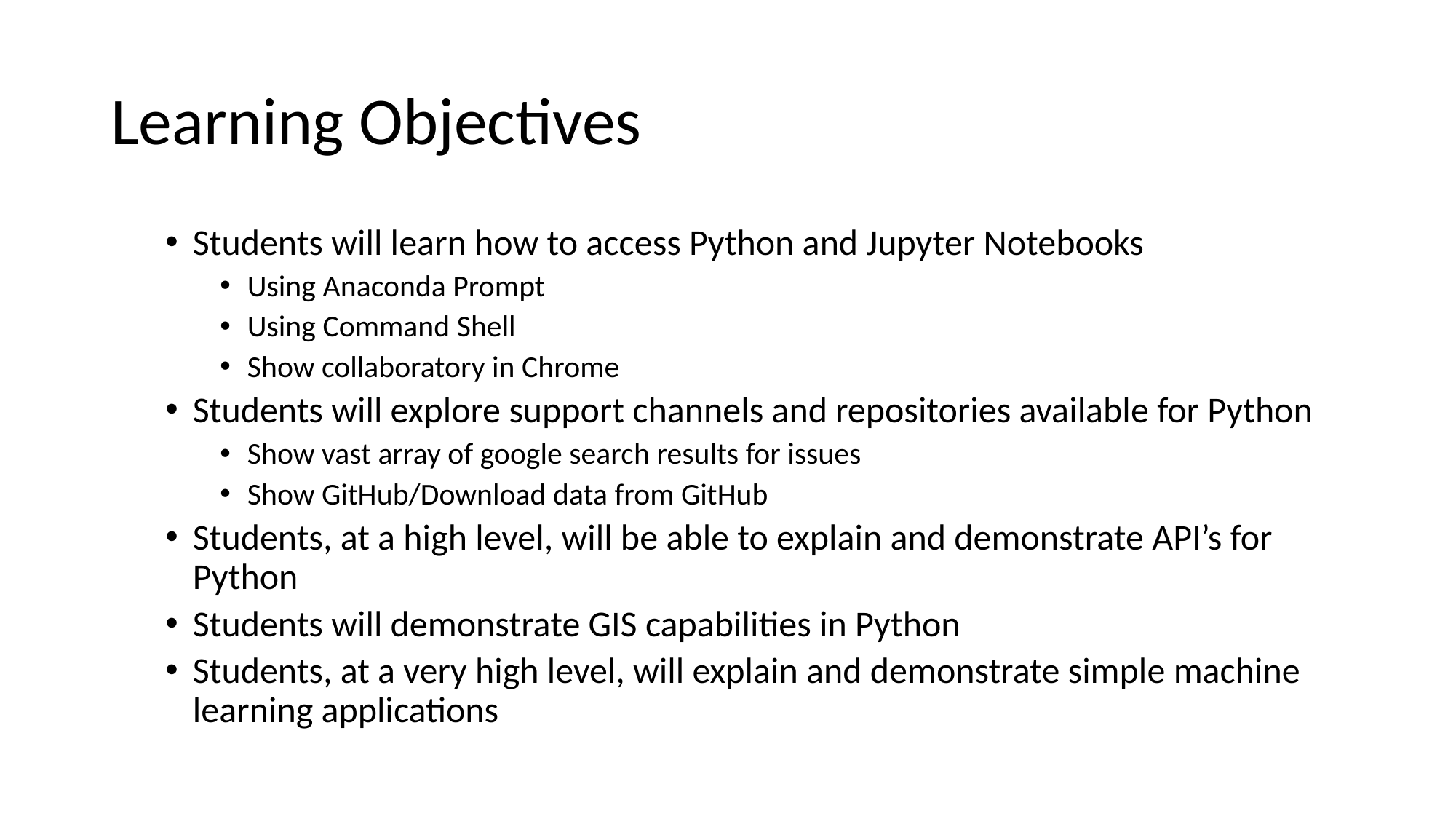

# Learning Objectives
Students will learn how to access Python and Jupyter Notebooks
Using Anaconda Prompt
Using Command Shell
Show collaboratory in Chrome
Students will explore support channels and repositories available for Python
Show vast array of google search results for issues
Show GitHub/Download data from GitHub
Students, at a high level, will be able to explain and demonstrate API’s for Python
Students will demonstrate GIS capabilities in Python
Students, at a very high level, will explain and demonstrate simple machine learning applications